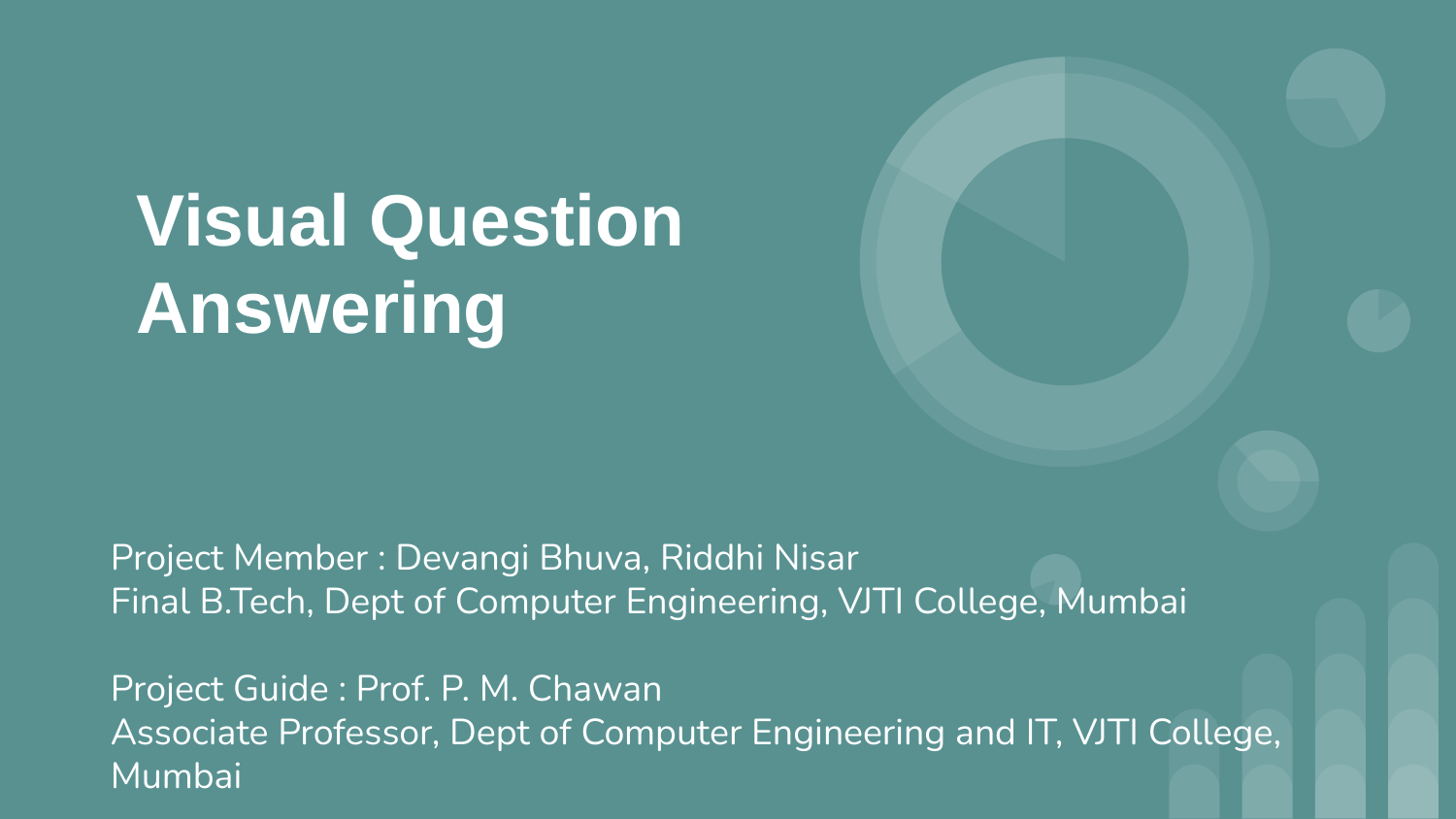

# Visual Question Answering
Project Member : Devangi Bhuva, Riddhi Nisar
Final B.Tech, Dept of Computer Engineering, VJTI College, Mumbai

Project Guide : Prof. P. M. Chawan
Associate Professor, Dept of Computer Engineering and IT, VJTI College, Mumbai